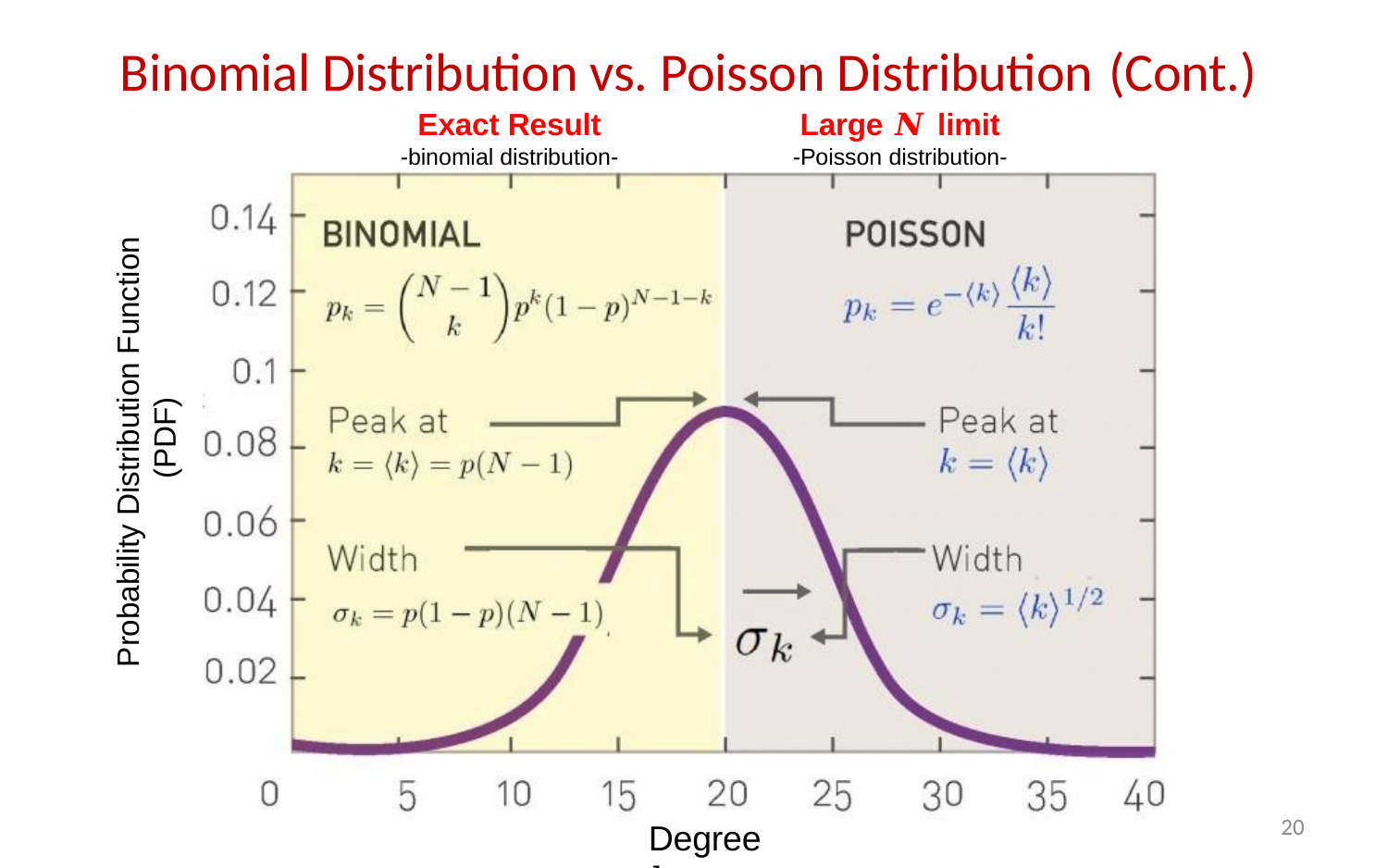

# Binomial Distribution vs. Poisson Distribution (Cont.)
Exact Result
-binomial distribution-
Large 𝑵 limit
-Poisson distribution-

Probability Distribution Function  (PDF)
20
Degree 𝑘